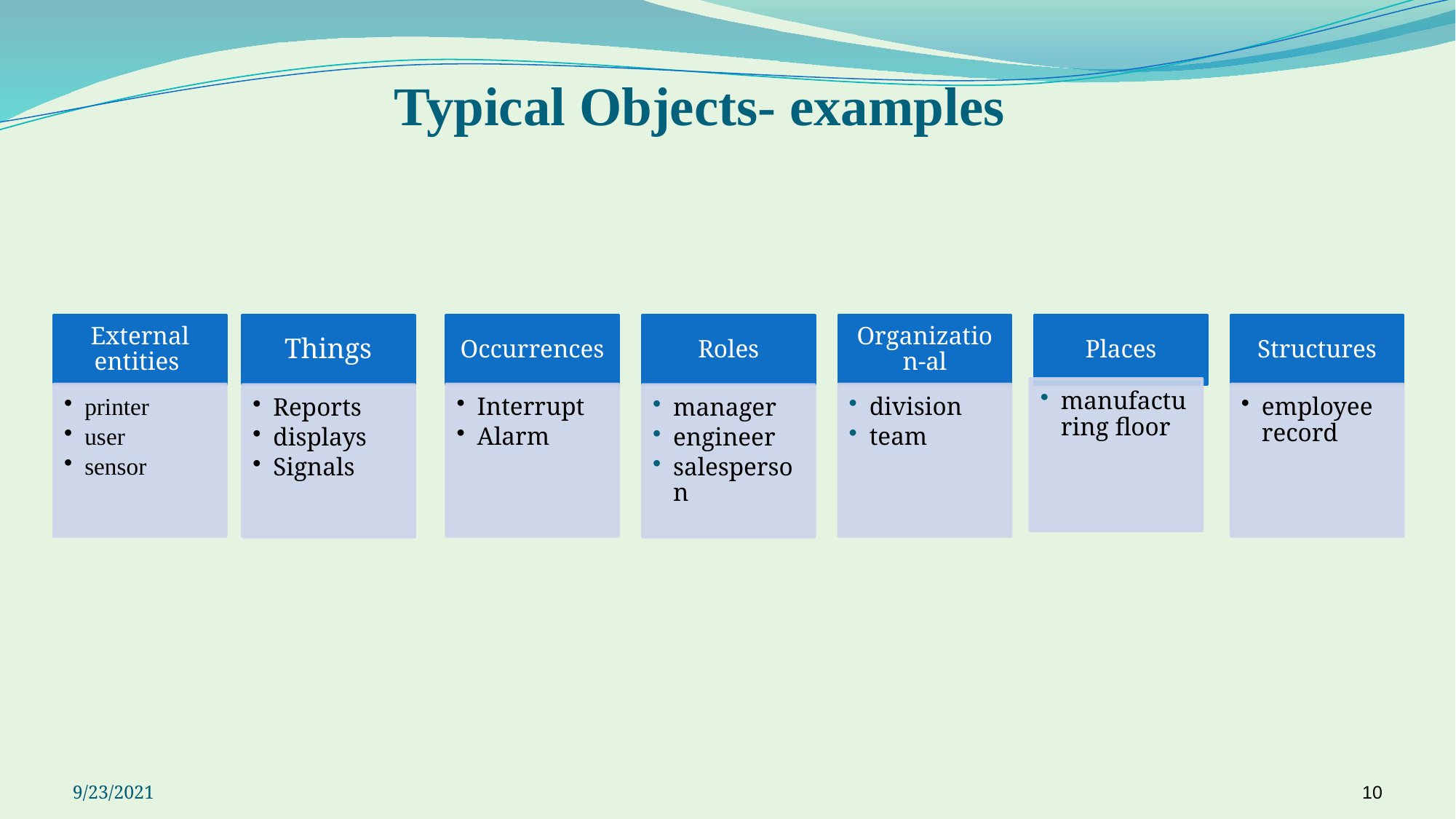

# Typical Objects- examples
External entities
printer
user
sensor
Things
Reports
displays
Signals
Occurrences
Interrupt
Alarm
Roles
manager
engineer
salesperson
Organization-al
division
team
Places
manufacturing floor
Structures
employee record
9/23/2021
10